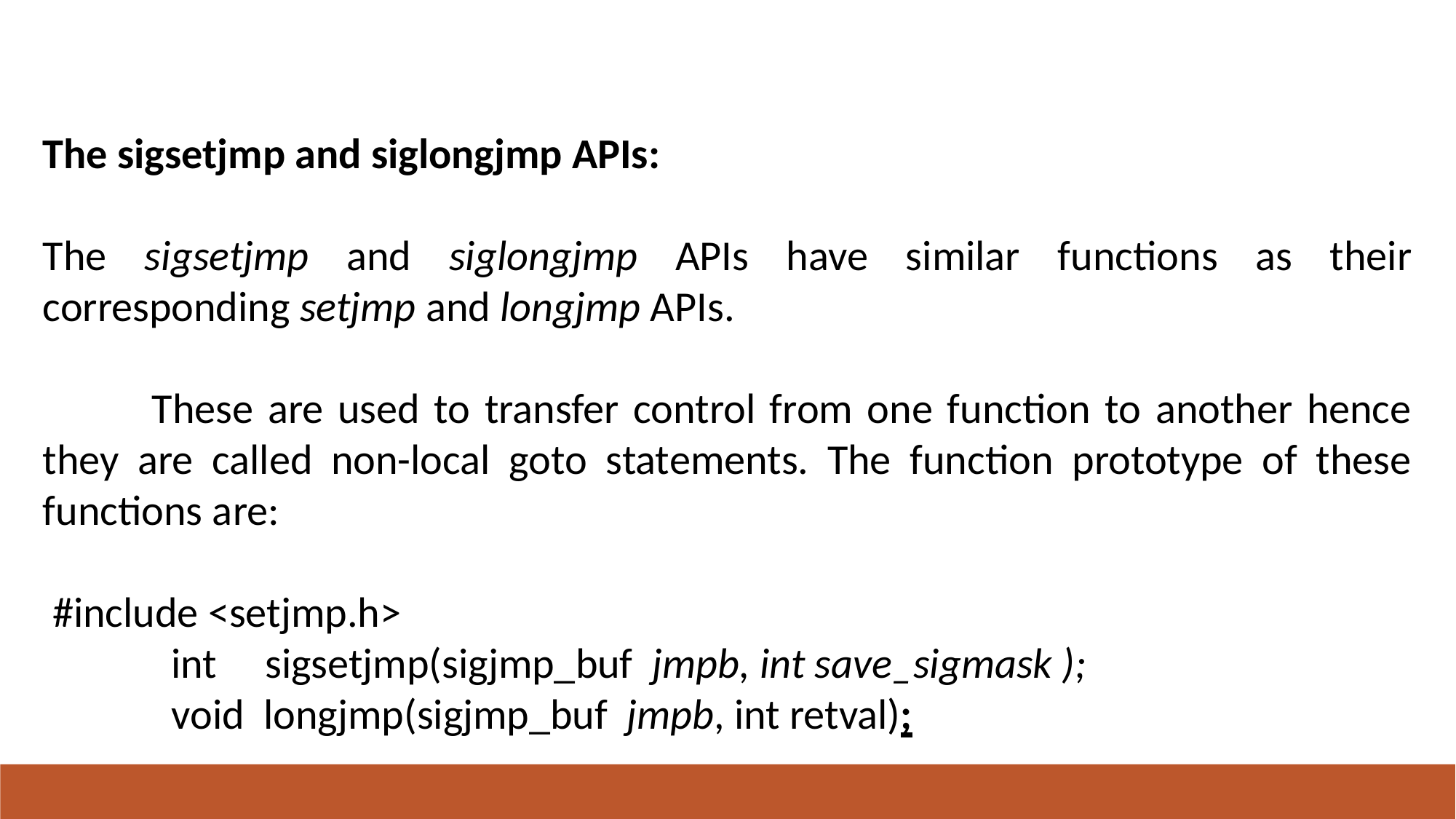

#
The sigsetjmp and siglongjmp APIs:

The sigsetjmp and siglongjmp APIs have similar functions as their corresponding setjmp and longjmp APIs.

	These are used to transfer control from one function to another hence they are called non-local goto statements. The function prototype of these functions are:

 #include <setjmp.h>
 	  int     sigsetjmp(sigjmp_buf  jmpb, int save_sigmask );
	  void  longjmp(sigjmp_buf  jmpb, int retval);